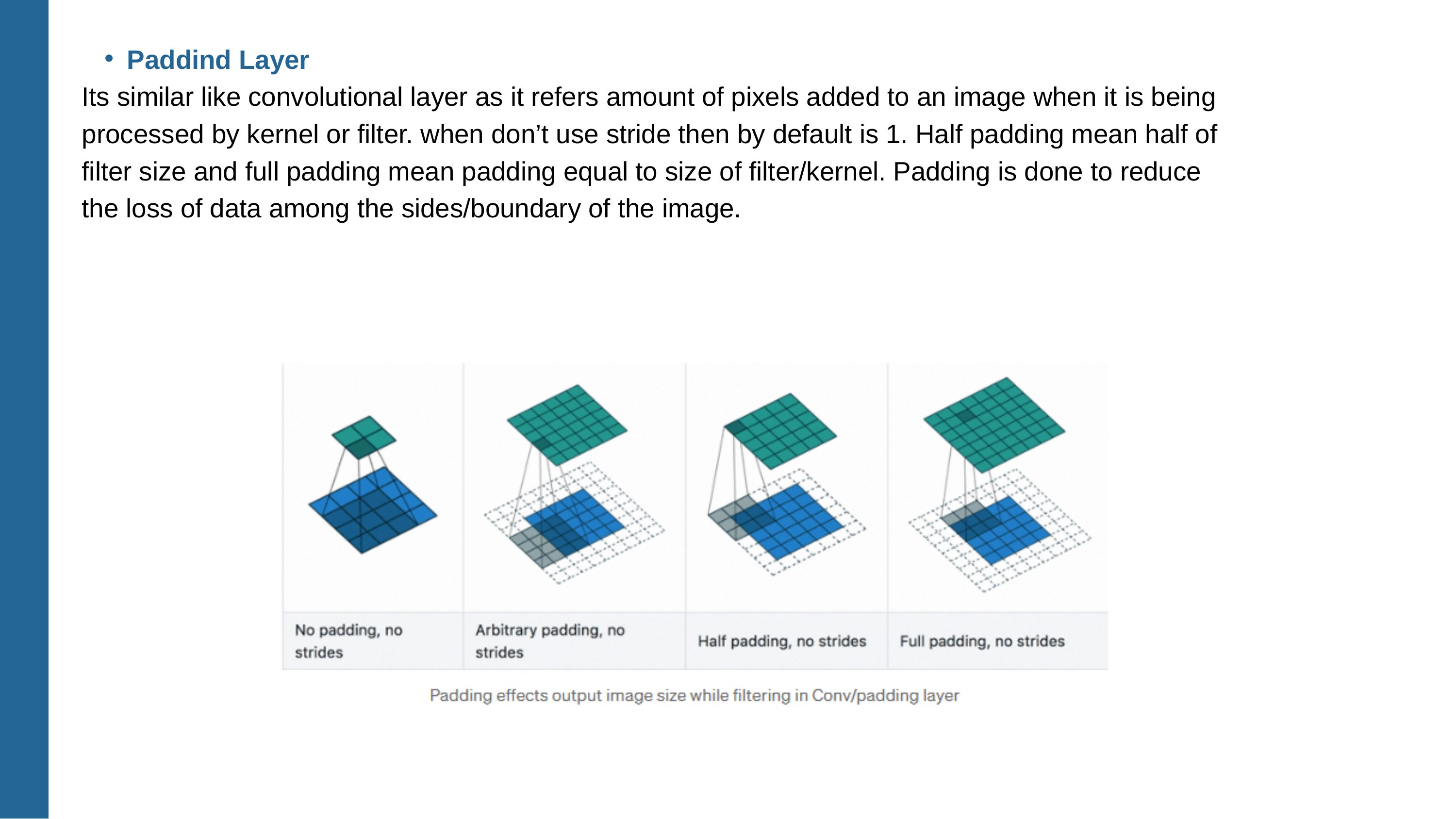

Paddind Layer
Its similar like convolutional layer as it refers amount of pixels added to an image when it is being processed by kernel or filter. when don’t use stride then by default is 1. Half padding mean half of filter size and full padding mean padding equal to size of filter/kernel. Padding is done to reduce the loss of data among the sides/boundary of the image.